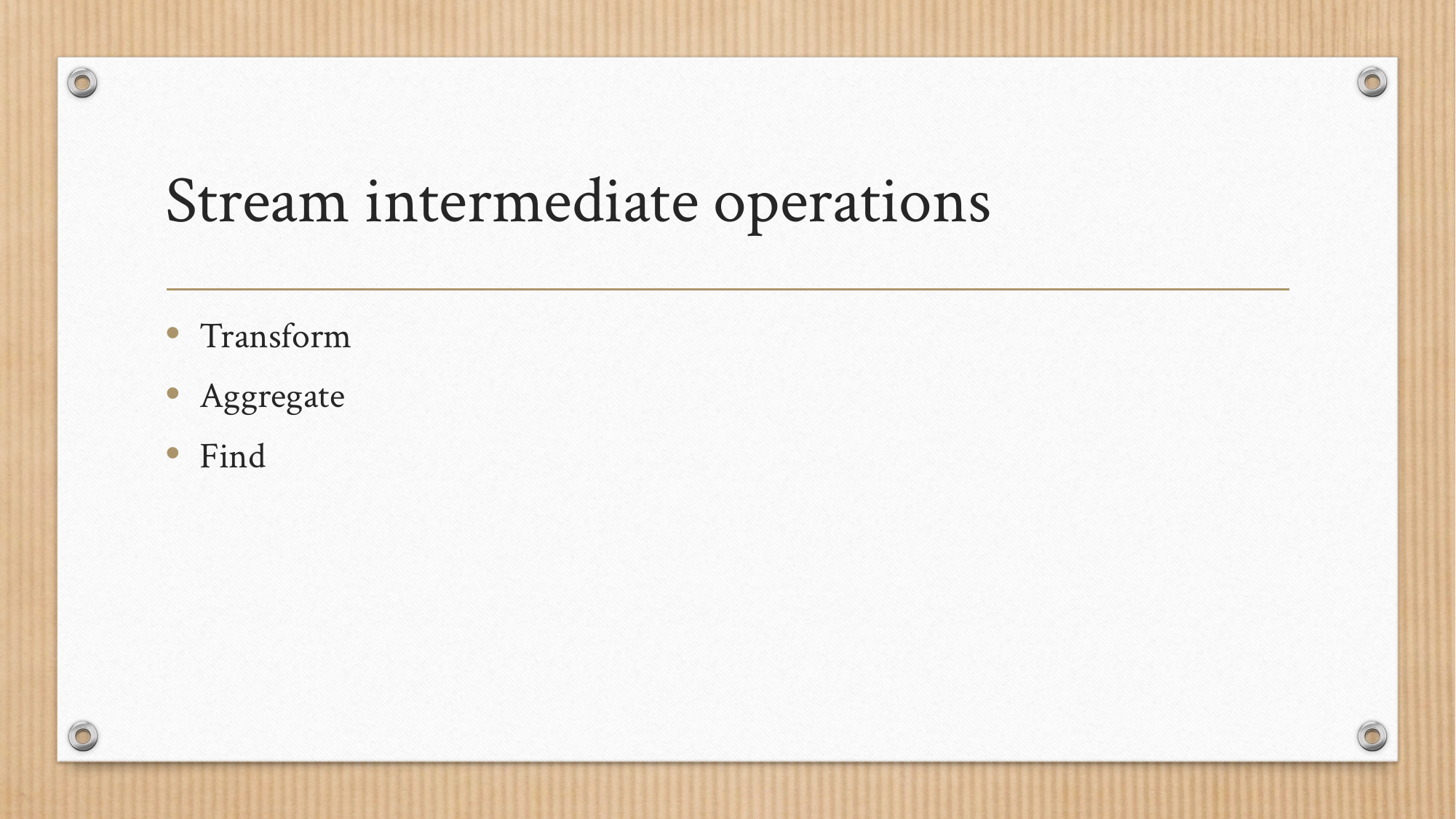

# Stream intermediate operations
Transform
Aggregate
Find